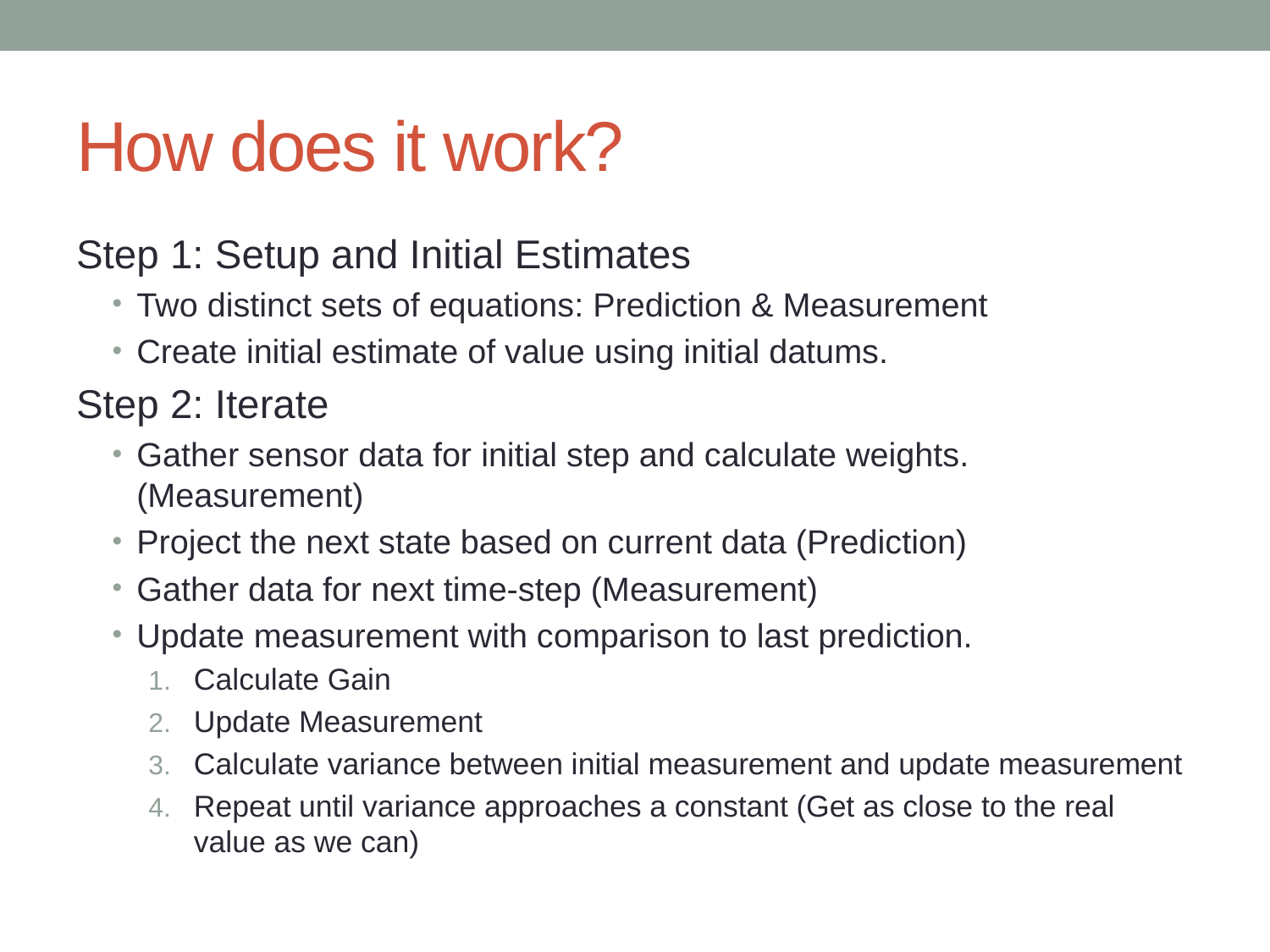

# How does it work?
Step 1: Setup and Initial Estimates
Two distinct sets of equations: Prediction & Measurement
Create initial estimate of value using initial datums.
Step 2: Iterate
Gather sensor data for initial step and calculate weights. (Measurement)
Project the next state based on current data (Prediction)
Gather data for next time-step (Measurement)
Update measurement with comparison to last prediction.
Calculate Gain
Update Measurement
Calculate variance between initial measurement and update measurement
Repeat until variance approaches a constant (Get as close to the real value as we can)